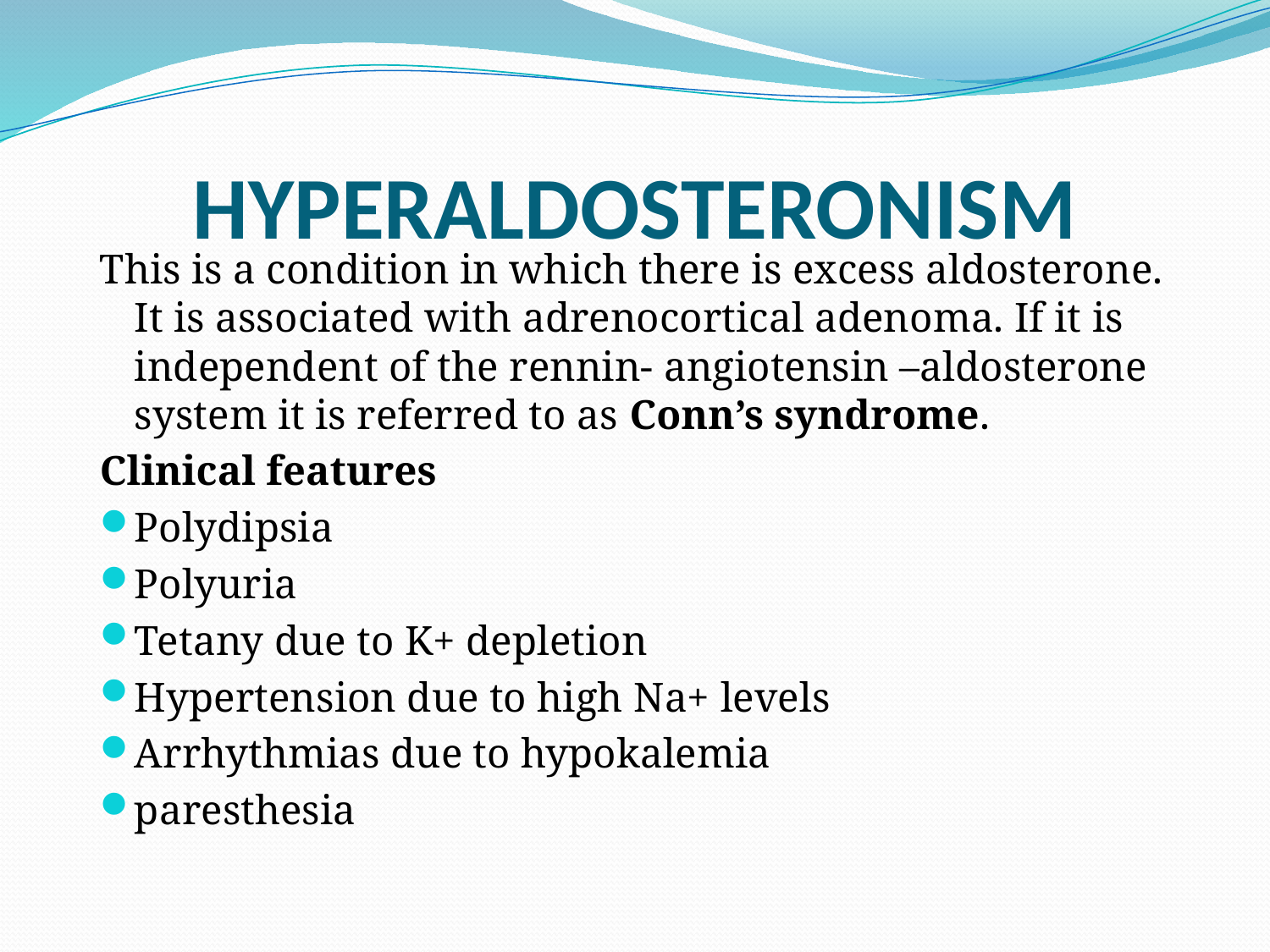

# HYPERALDOSTERONISM

This is a condition in which there is excess aldosterone. It is associated with adrenocortical adenoma. If it is independent of the rennin- angiotensin –aldosterone system it is referred to as Conn’s syndrome.
Clinical features
Polydipsia
Polyuria
Tetany due to K+ depletion
Hypertension due to high Na+ levels
Arrhythmias due to hypokalemia
paresthesia